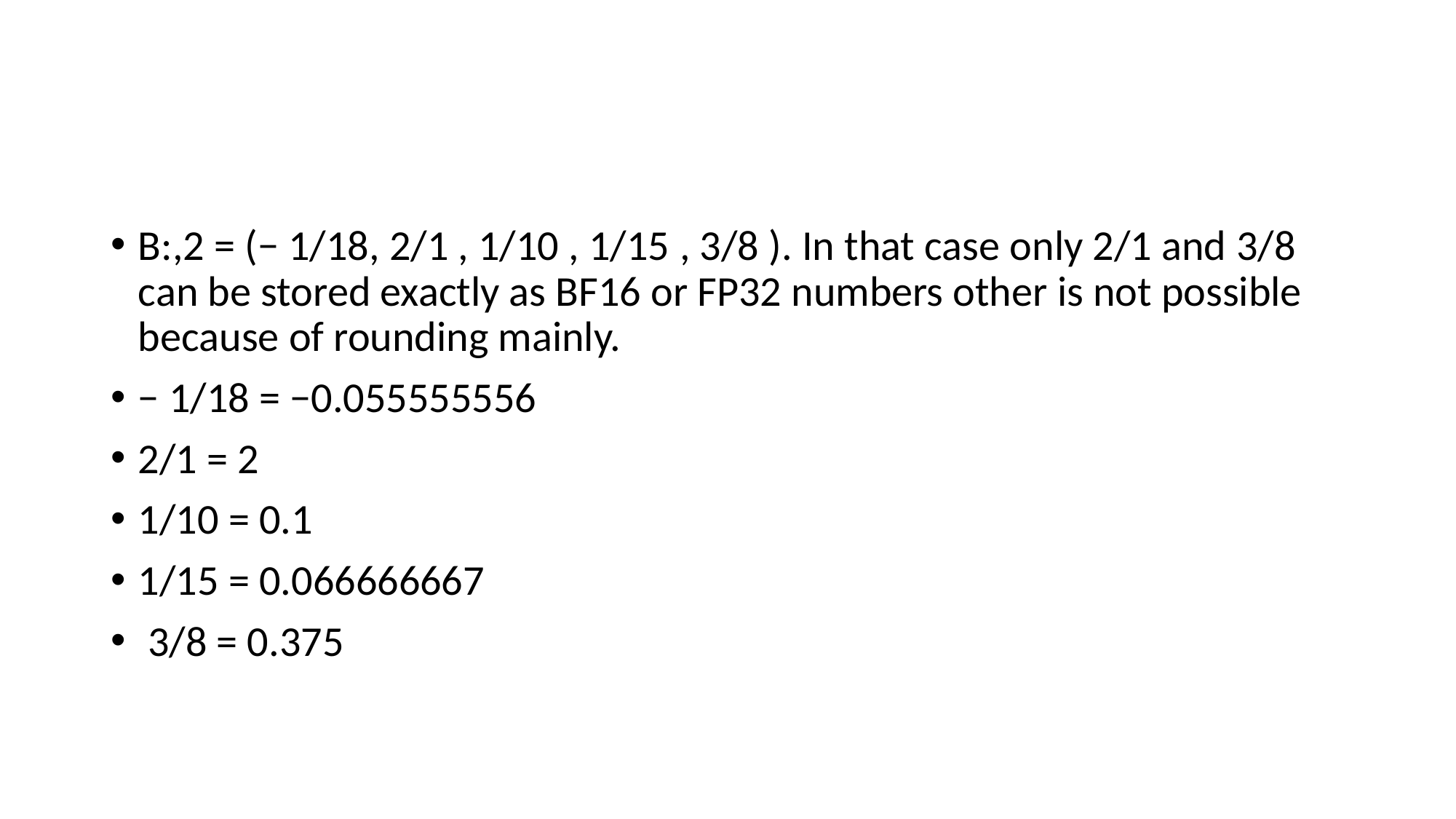

#
B:,2 = (− 1/18, 2/1 , 1/10 , 1/15 , 3/8 ). In that case only 2/1 and 3/8 can be stored exactly as BF16 or FP32 numbers other is not possible because of rounding mainly.
− 1/18 = −0.055555556
2/1 = 2
1/10 = 0.1
1/15 = 0.066666667
 3/8 = 0.375